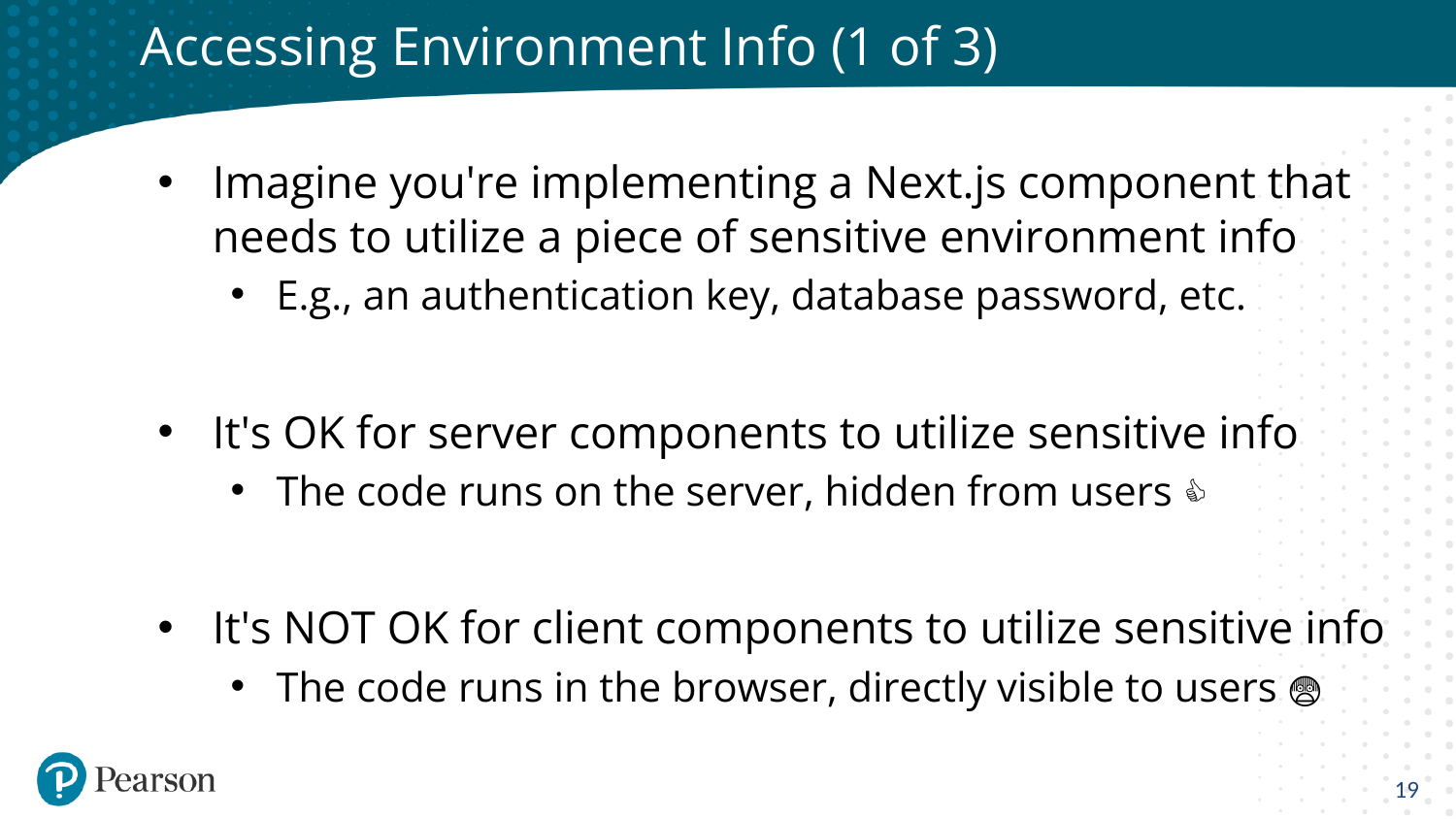

# Accessing Environment Info (1 of 3)
Imagine you're implementing a Next.js component that needs to utilize a piece of sensitive environment info
E.g., an authentication key, database password, etc.

It's OK for server components to utilize sensitive info
The code runs on the server, hidden from users 👍

It's NOT OK for client components to utilize sensitive info
The code runs in the browser, directly visible to users 😨

19